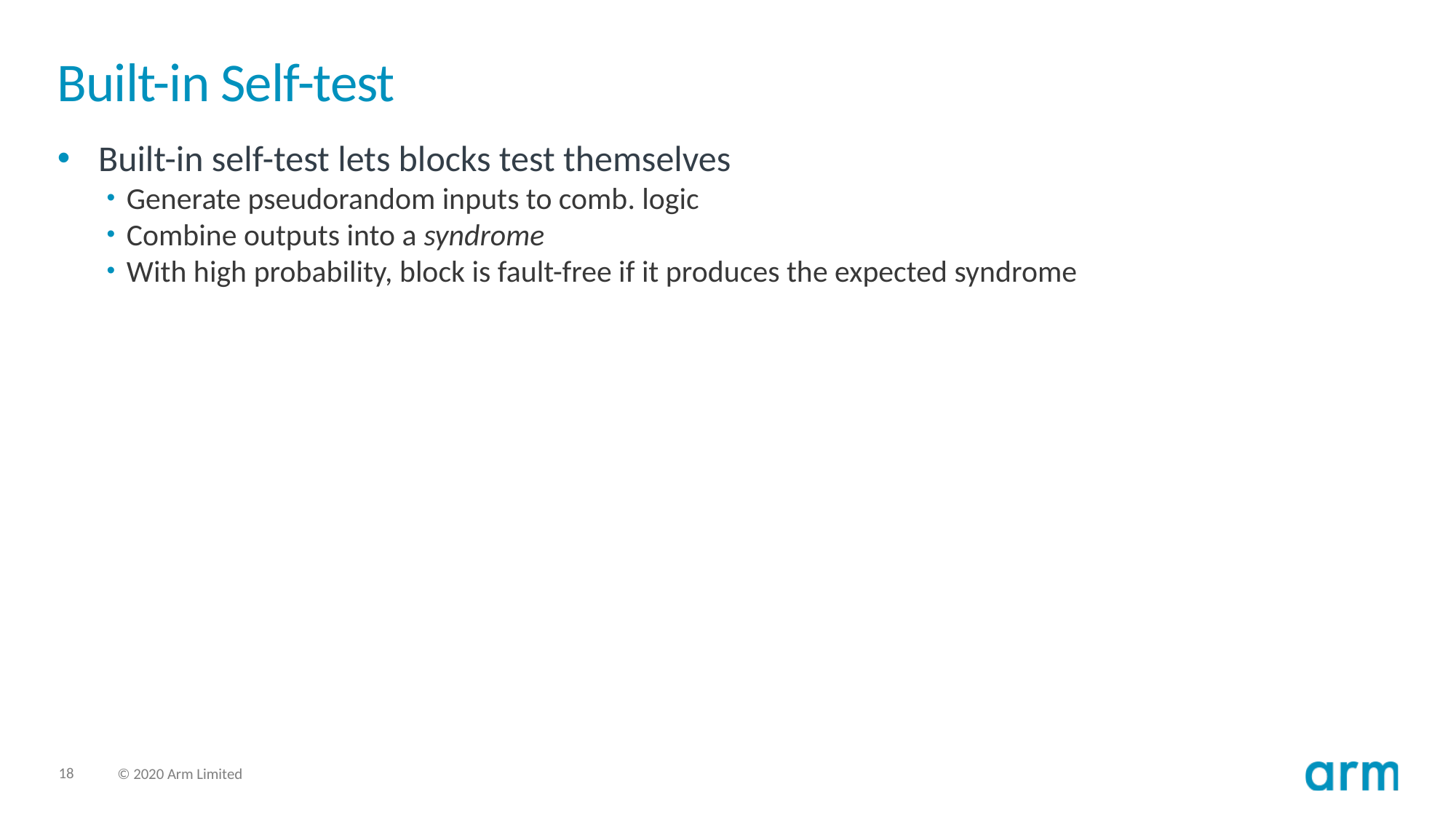

# Built-in Self-test
Built-in self-test lets blocks test themselves
Generate pseudorandom inputs to comb. logic
Combine outputs into a syndrome
With high probability, block is fault-free if it produces the expected syndrome